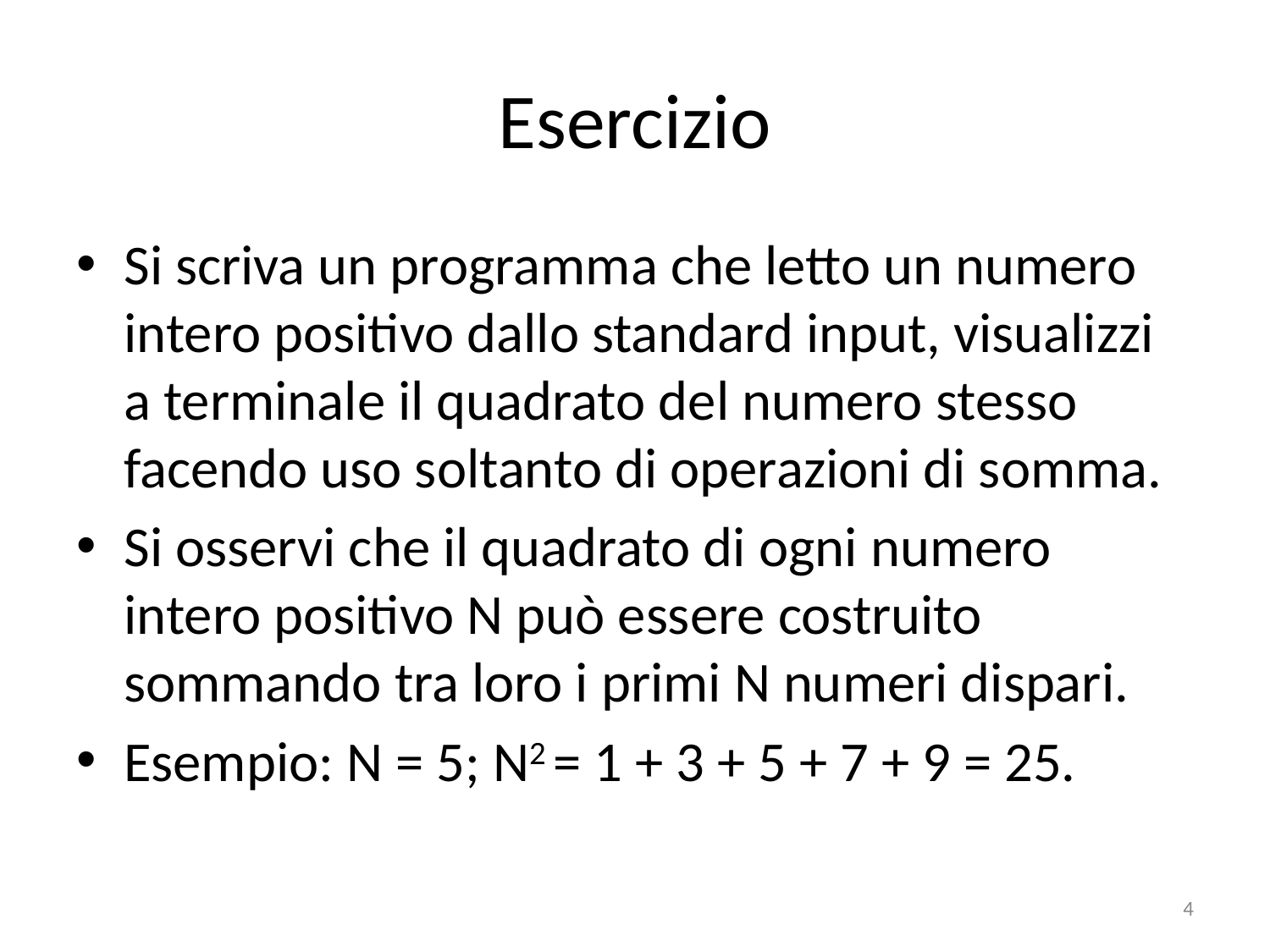

# Esercizio
Si scriva un programma che letto un numero intero positivo dallo standard input, visualizzi a terminale il quadrato del numero stesso facendo uso soltanto di operazioni di somma.
Si osservi che il quadrato di ogni numero intero positivo N può essere costruito sommando tra loro i primi N numeri dispari.
Esempio: N = 5; N2 = 1 + 3 + 5 + 7 + 9 = 25.

4